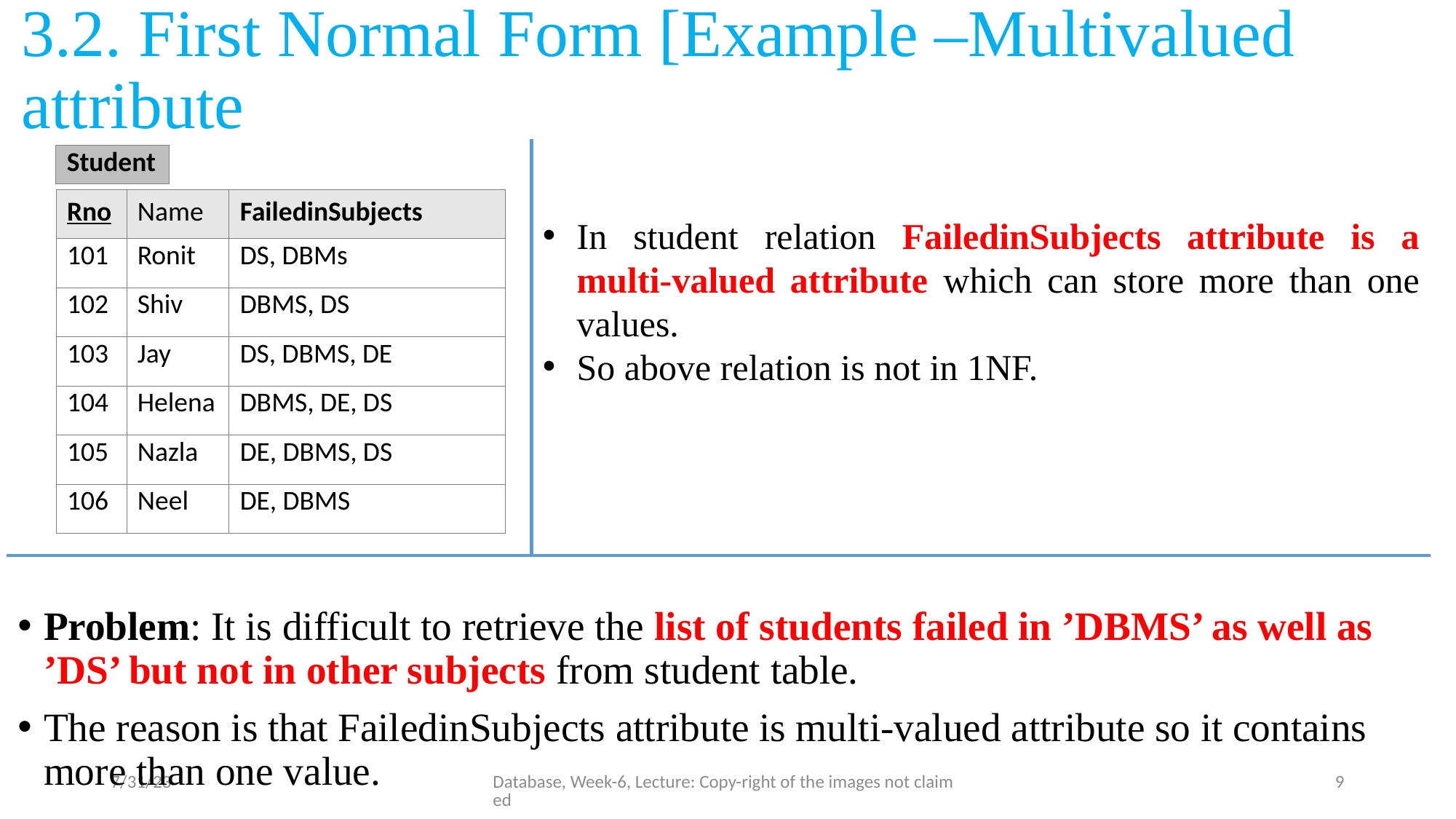

# 3.2. First Normal Form [Example –Multivalued attribute

Problem: It is difficult to retrieve the list of students failed in ’DBMS’ as well as ’DS’ but not in other subjects from student table.
The reason is that FailedinSubjects attribute is multi-valued attribute so it contains more than one value.
| Student |
| --- |
| Rno | Name | FailedinSubjects |
| --- | --- | --- |
| 101 | Ronit | DS, DBMs |
| 102 | Shiv | DBMS, DS |
| 103 | Jay | DS, DBMS, DE |
| 104 | Helena | DBMS, DE, DS |
| 105 | Nazla | DE, DBMS, DS |
| 106 | Neel | DE, DBMS |
In student relation FailedinSubjects attribute is a multi-valued attribute which can store more than one values.
So above relation is not in 1NF.
7/31/23
Database, Week-6, Lecture: Copy-right of the images not claimed
9